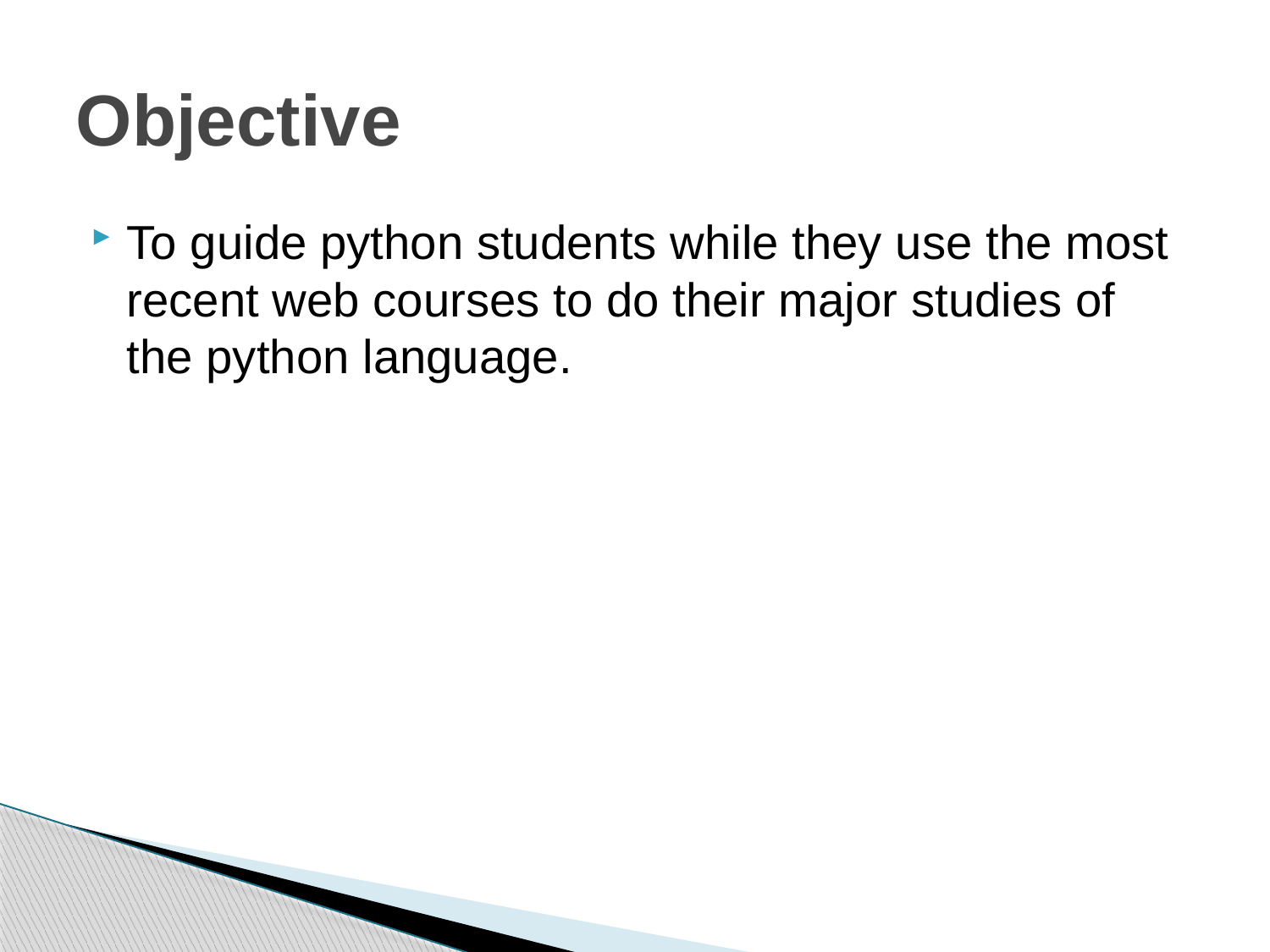

# Objective
To guide python students while they use the most recent web courses to do their major studies of the python language.